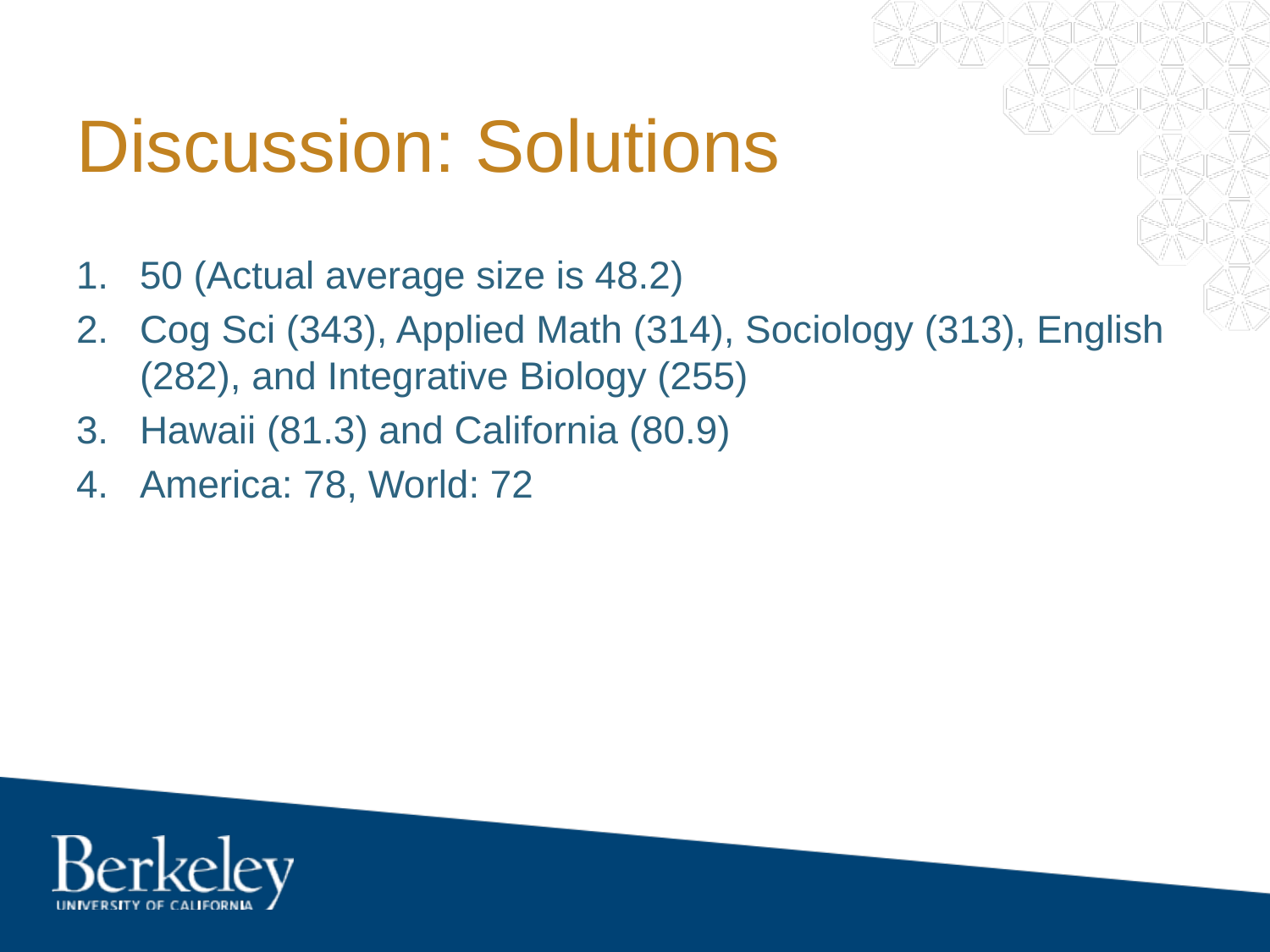

# Discussion: Solutions
50 (Actual average size is 48.2)
Cog Sci (343), Applied Math (314), Sociology (313), English (282), and Integrative Biology (255)
Hawaii (81.3) and California (80.9)
America: 78, World: 72